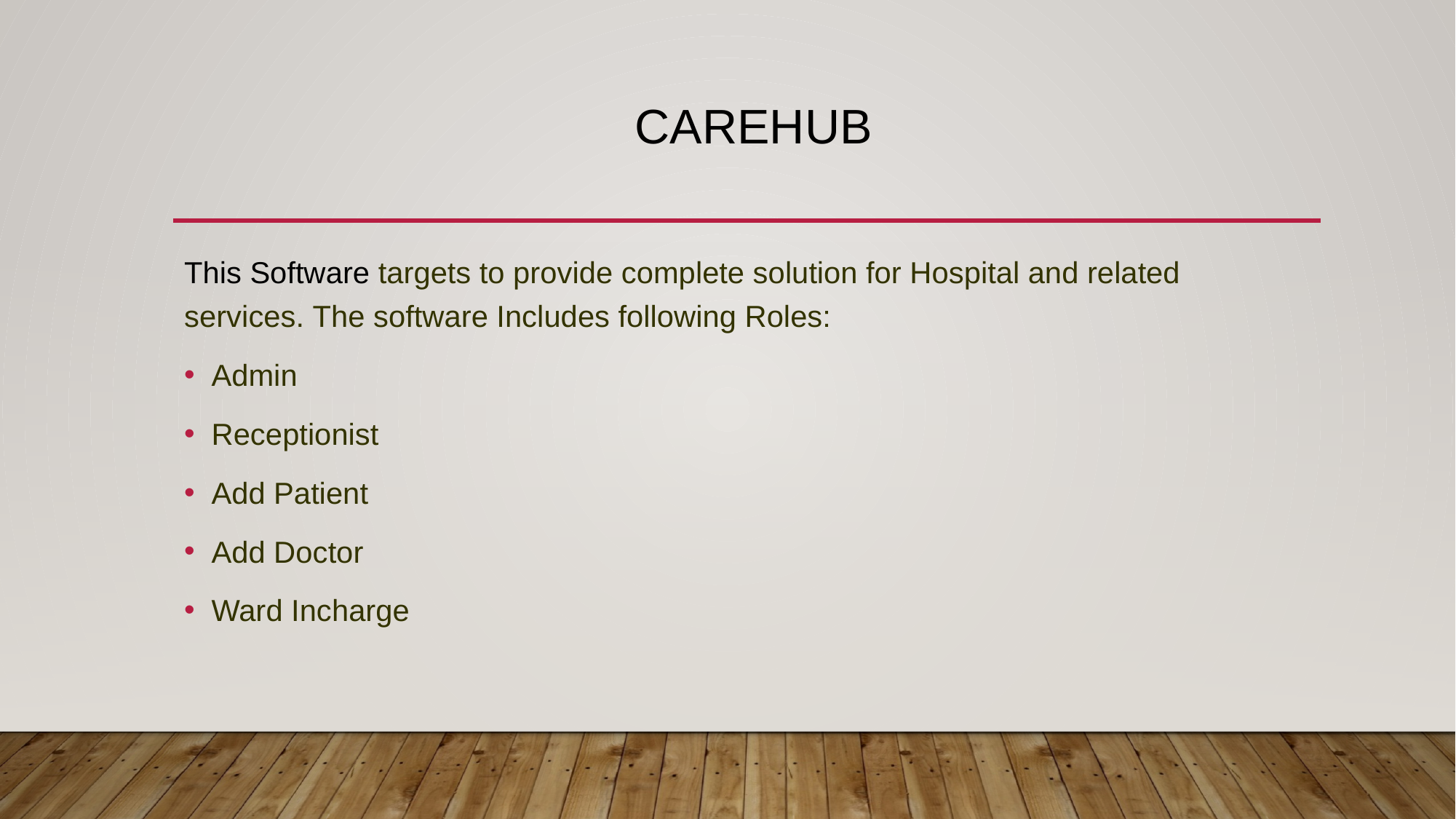

# carehub
This Software targets to provide complete solution for Hospital and related services. The software Includes following Roles:
Admin
Receptionist
Add Patient
Add Doctor
Ward Incharge